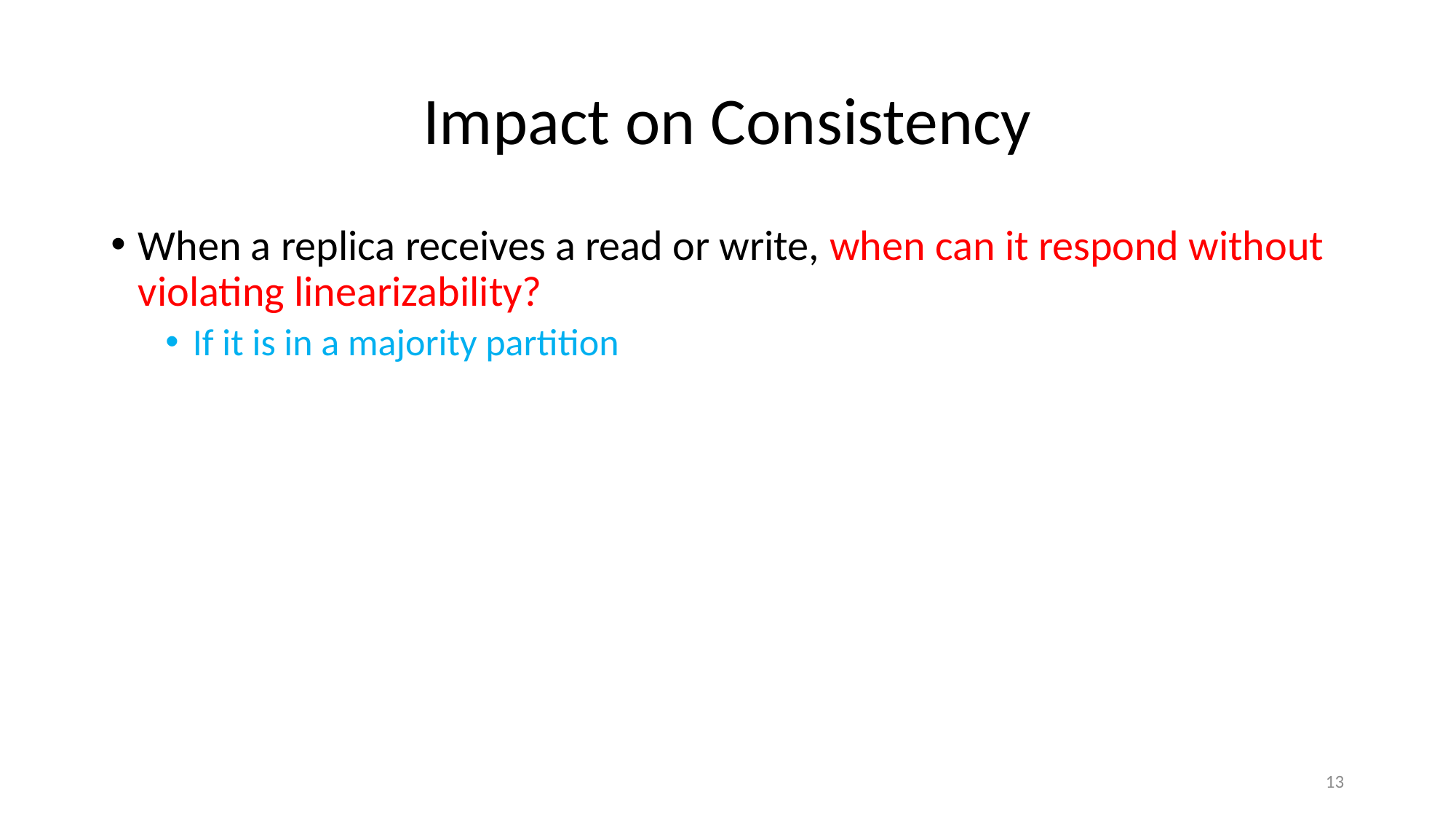

# Impact on Consistency
When a replica receives a read or write, when can it respond without violating linearizability?
If it is in a majority partition

13